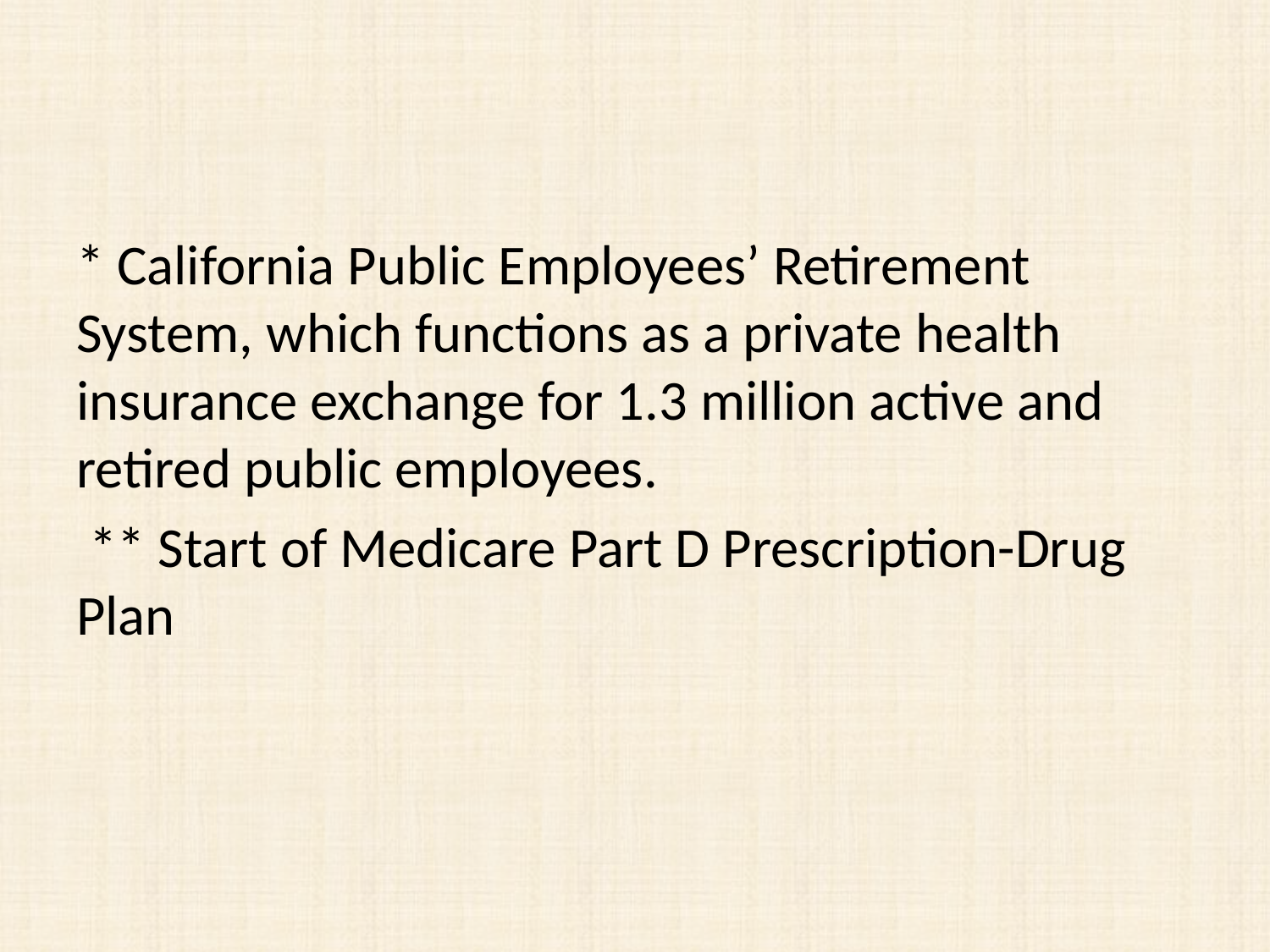

#
* California Public Employees’ Retirement System, which functions as a private health insurance exchange for 1.3 million active and retired public employees.
 ** Start of Medicare Part D Prescription-Drug Plan